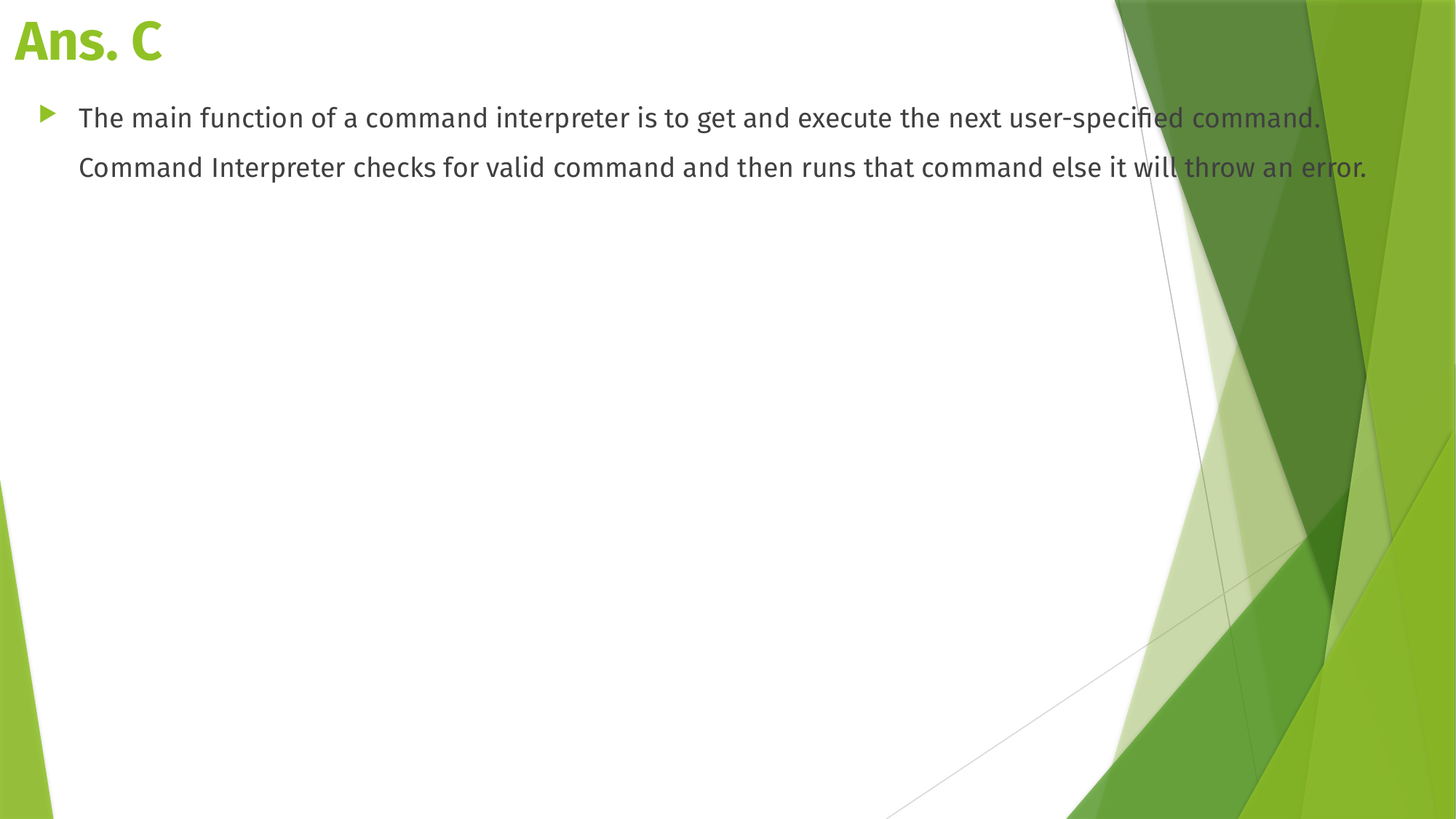

# Ans. C
The main function of a command interpreter is to get and execute the next user-specified command. Command Interpreter checks for valid command and then runs that command else it will throw an error.